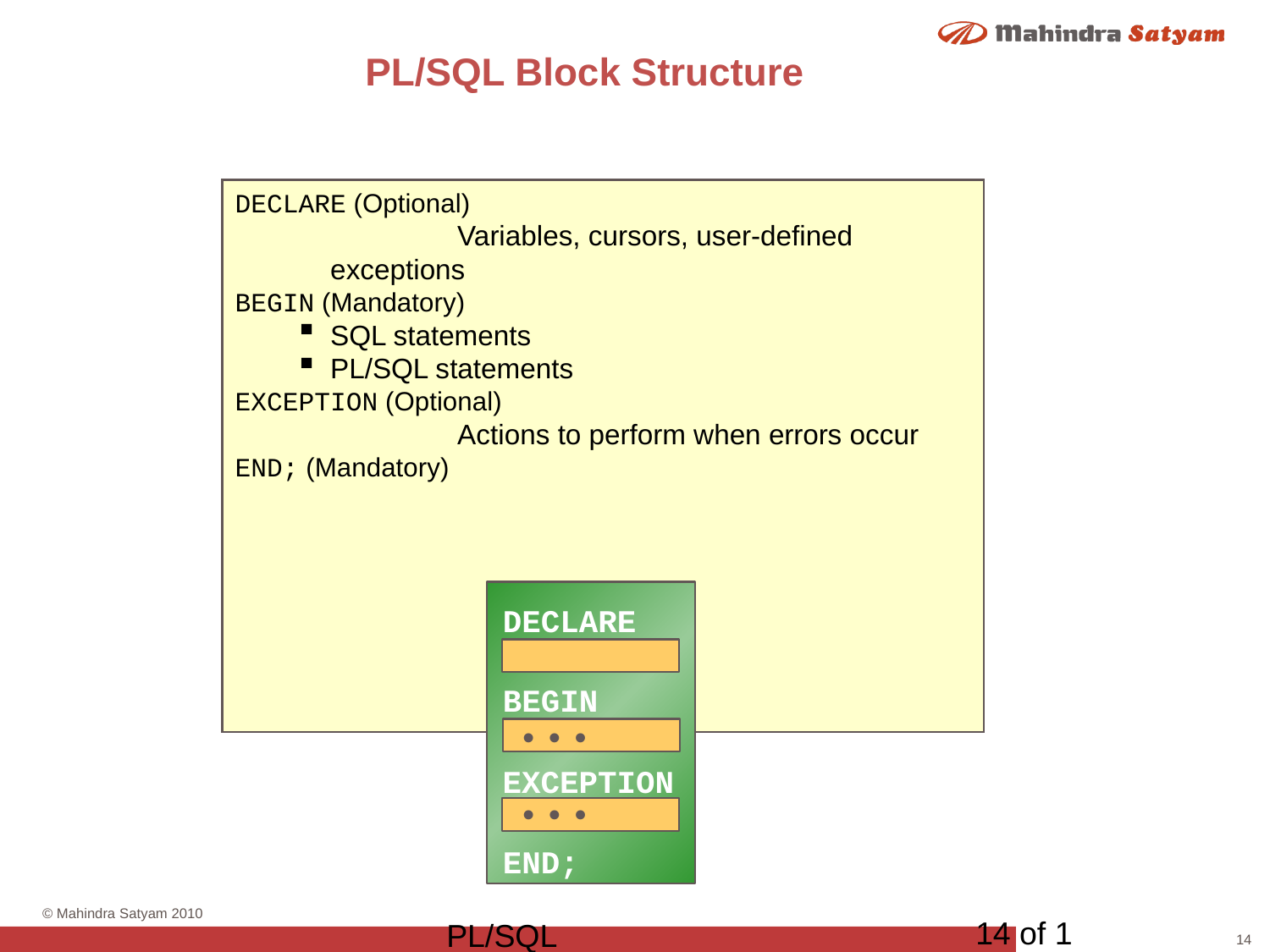

# PL/SQL Block Structure
DECLARE (Optional)
		Variables, cursors, user-defined exceptions
BEGIN (Mandatory)
SQL statements
PL/SQL statements
EXCEPTION (Optional)
		Actions to perform when errors occur
END; (Mandatory)
…

DECLARE

…
BEGIN

…
EXCEPTION

END;

14 of 1
PL/SQL